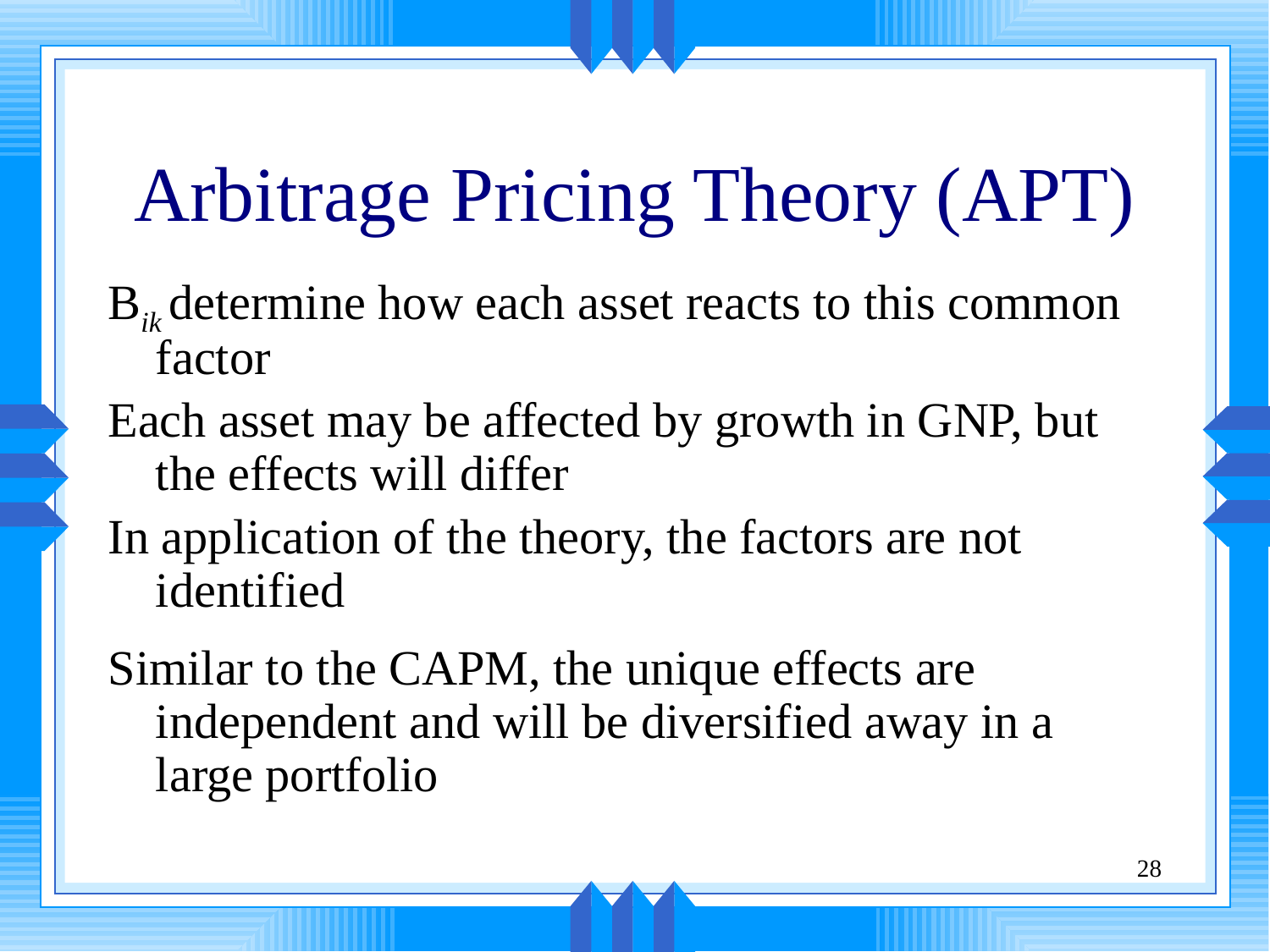

Bik determine how each asset reacts to this common factor
Each asset may be affected by growth in GNP, but the effects will differ
In application of the theory, the factors are not identified
Similar to the CAPM, the unique effects are independent and will be diversified away in a large portfolio
# Arbitrage Pricing Theory (APT)
28